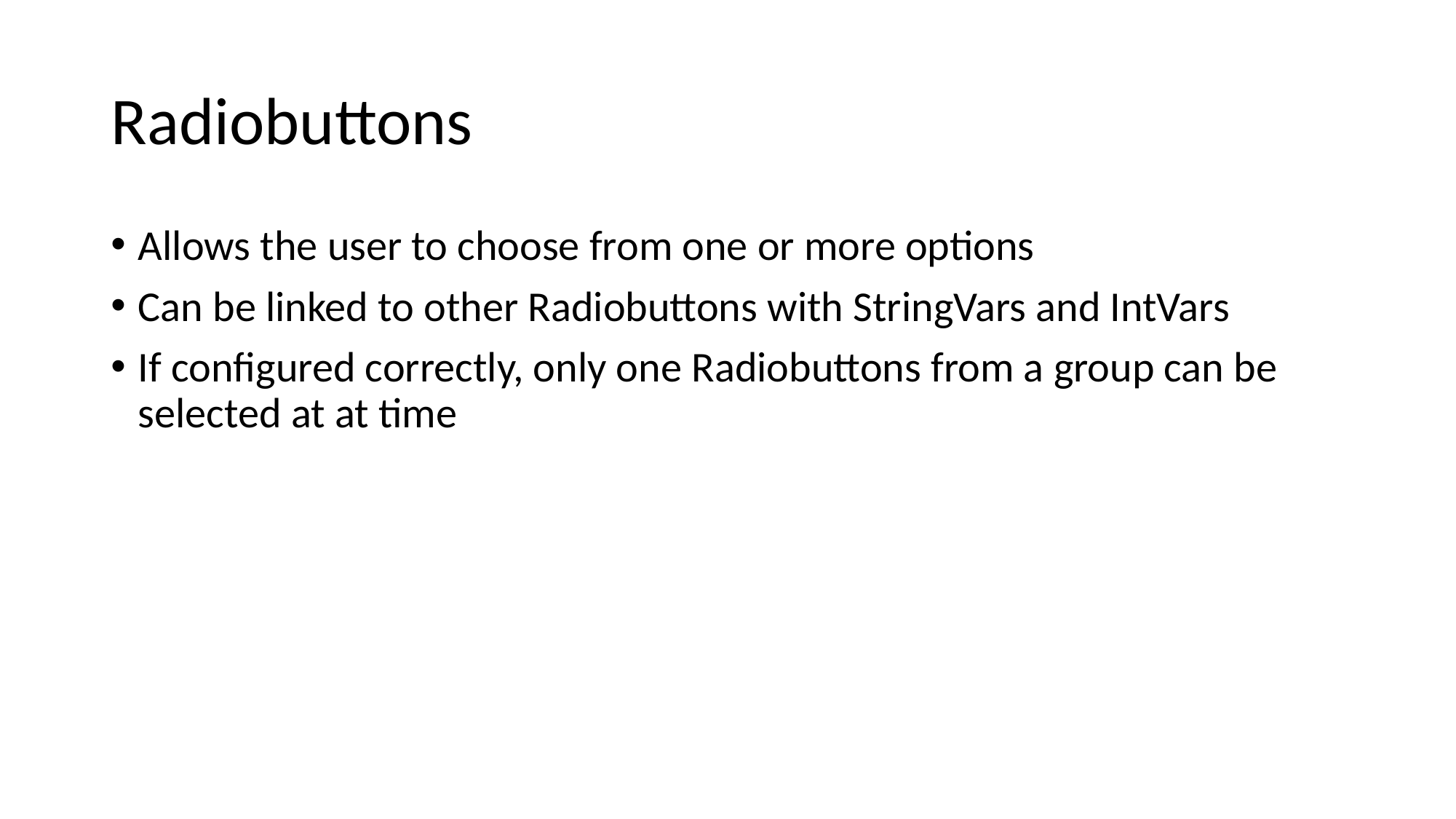

# Radiobuttons
Allows the user to choose from one or more options
Can be linked to other Radiobuttons with StringVars and IntVars
If configured correctly, only one Radiobuttons from a group can be selected at at time